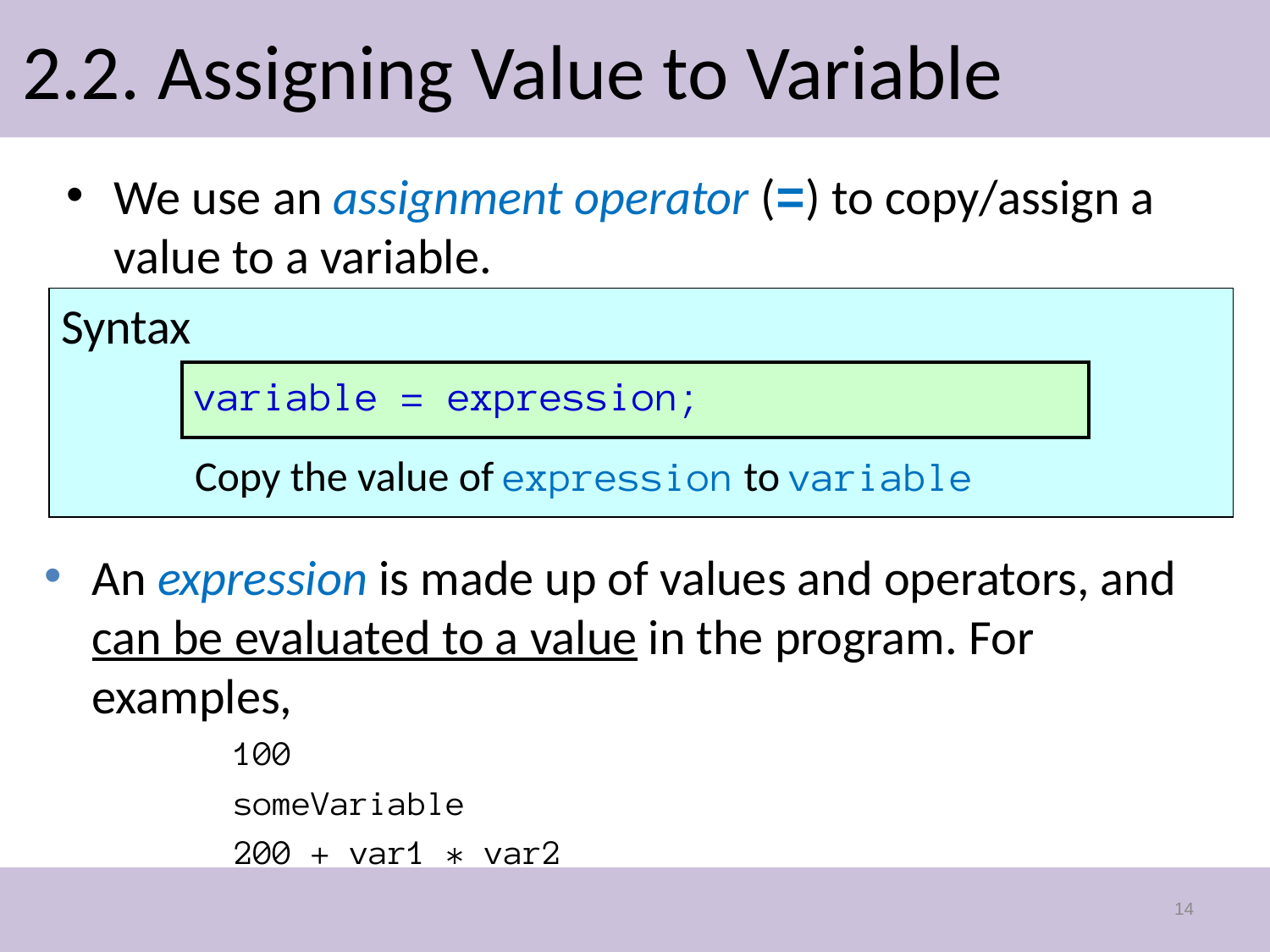

# 2.2. Assigning Value to Variable
We use an assignment operator (=) to copy/assign a value to a variable.
Syntax
variable = expression;
Copy the value of expression to variable
An expression is made up of values and operators, and   can be evaluated to a value in the program. For examples,
	100
	someVariable
	200 + var1 * var2
14